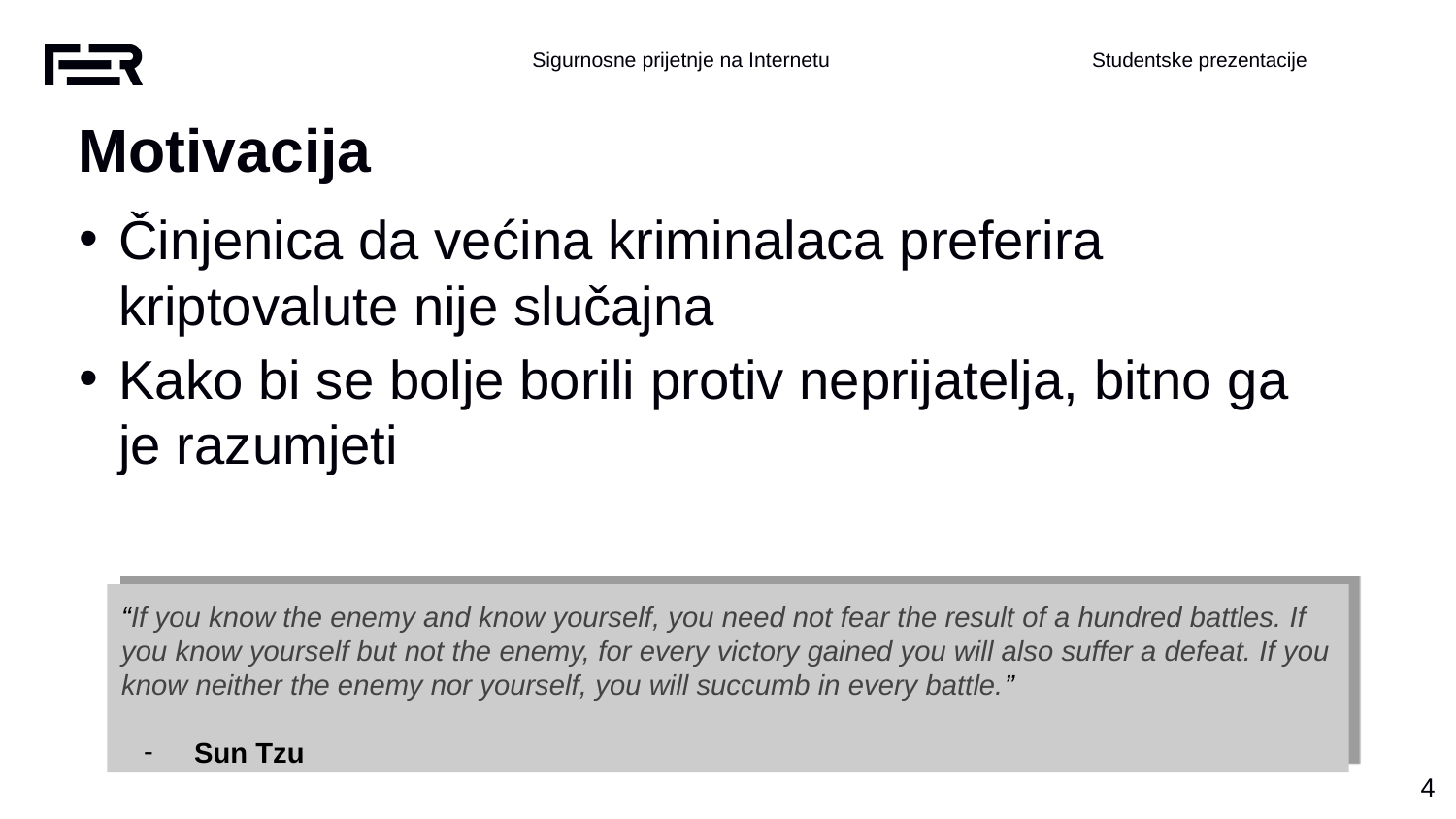

Motivacija
Činjenica da većina kriminalaca preferira kriptovalute nije slučajna
Kako bi se bolje borili protiv neprijatelja, bitno ga je razumjeti
“If you know the enemy and know yourself, you need not fear the result of a hundred battles. If you know yourself but not the enemy, for every victory gained you will also suffer a defeat. If you know neither the enemy nor yourself, you will succumb in every battle.”

Sun Tzu
4